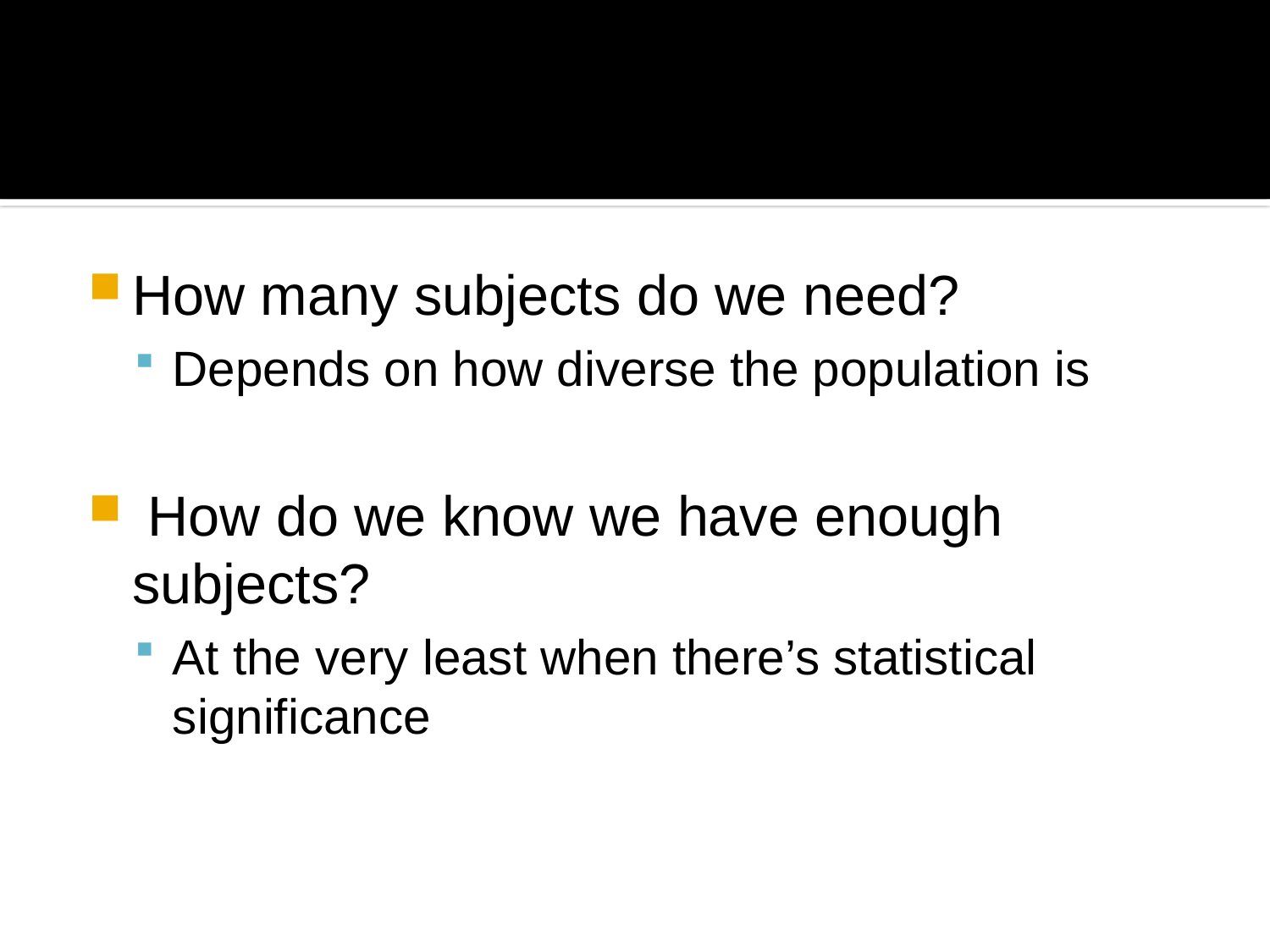

#
How many subjects do we need?
Depends on how diverse the population is

 How do we know we have enough subjects?
At the very least when there’s statistical significance